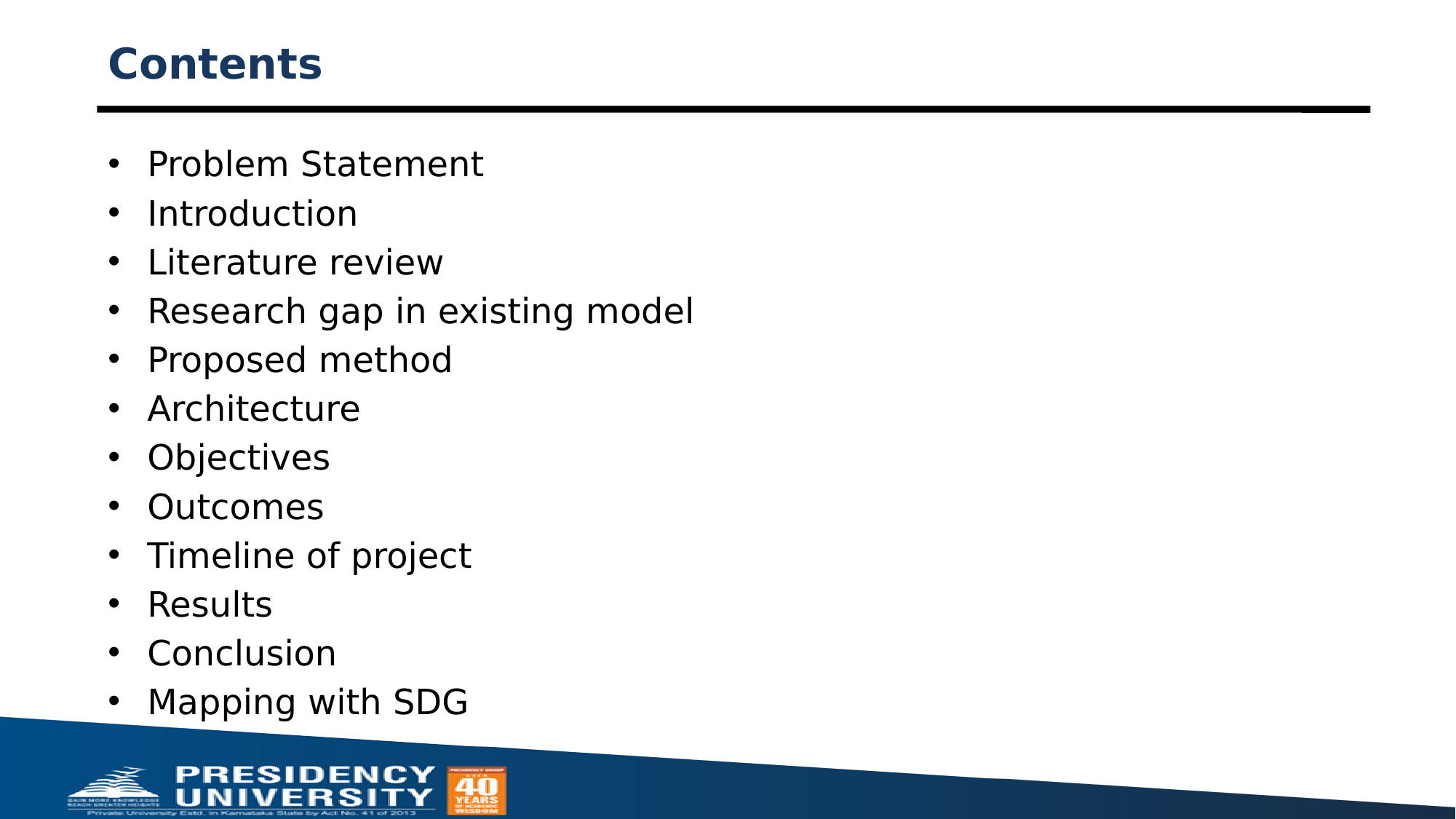

# Contents
Problem Statement
Introduction
Literature review
Research gap in existing model
Proposed method
Architecture
Objectives
Outcomes
Timeline of project
Results
Conclusion
Mapping with SDG